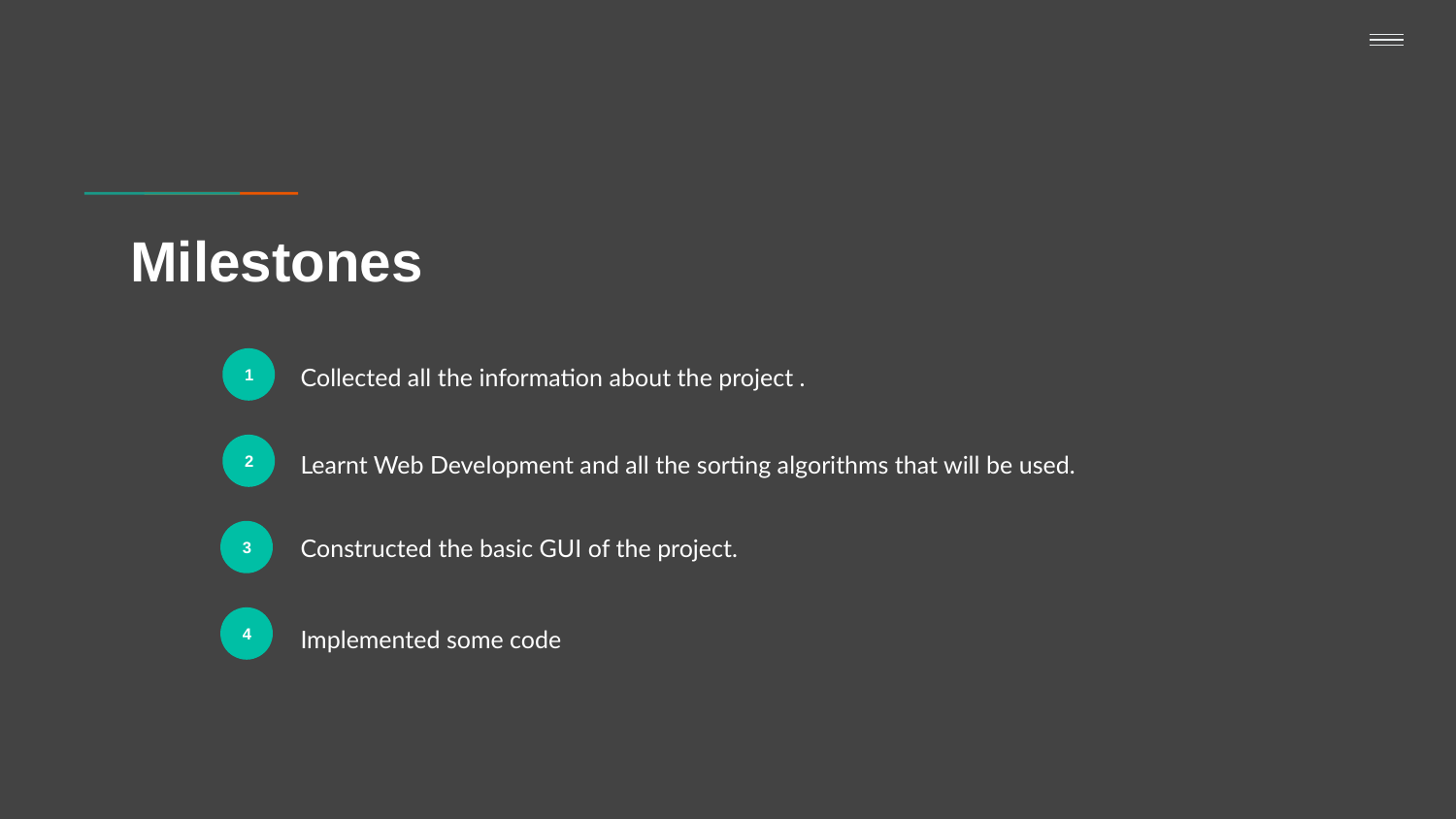

# Milestones
Collected all the information about the project .
1
Learnt Web Development and all the sorting algorithms that will be used.
2
Constructed the basic GUI of the project.
3
Implemented some code
4